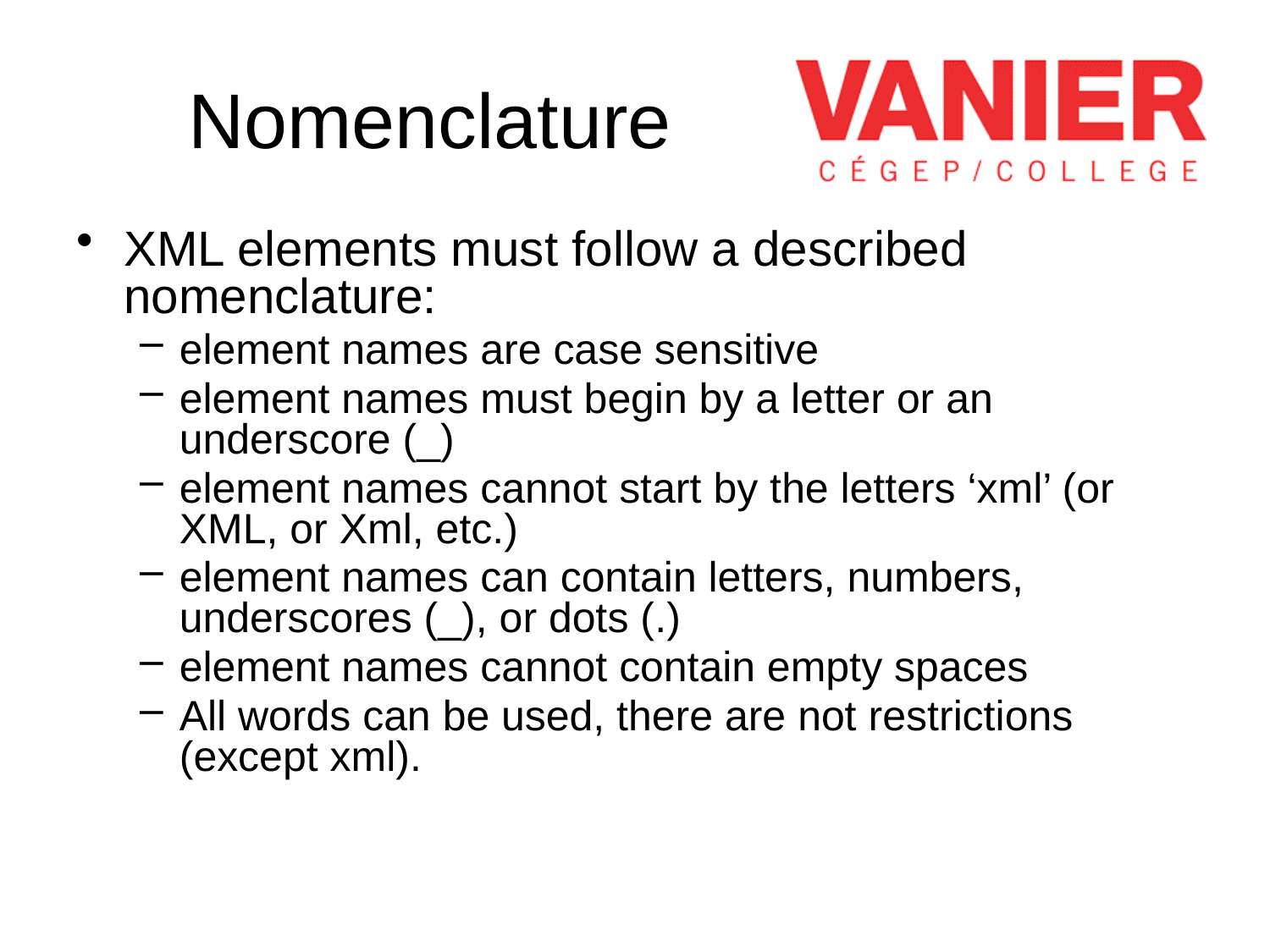

# Nomenclature
XML elements must follow a described nomenclature:
element names are case sensitive
element names must begin by a letter or an underscore (_)
element names cannot start by the letters ‘xml’ (or XML, or Xml, etc.)
element names can contain letters, numbers, underscores (_), or dots (.)
element names cannot contain empty spaces
All words can be used, there are not restrictions (except xml).